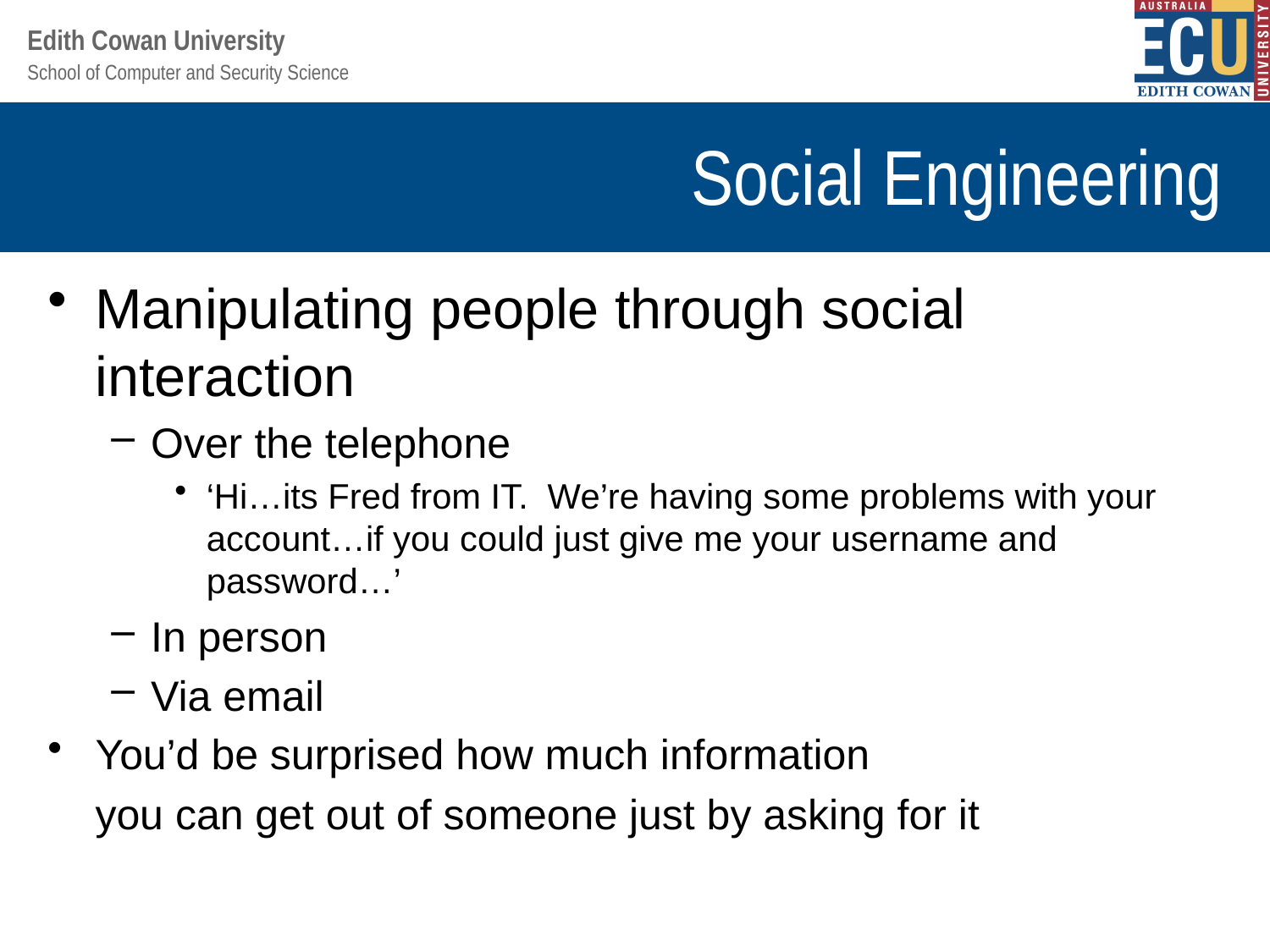

# Social Engineering
Manipulating people through social interaction
Over the telephone
‘Hi…its Fred from IT.  We’re having some problems with your account…if you could just give me your username and password…’
In person
Via email
You’d be surprised how much information
	you can get out of someone just by asking for it